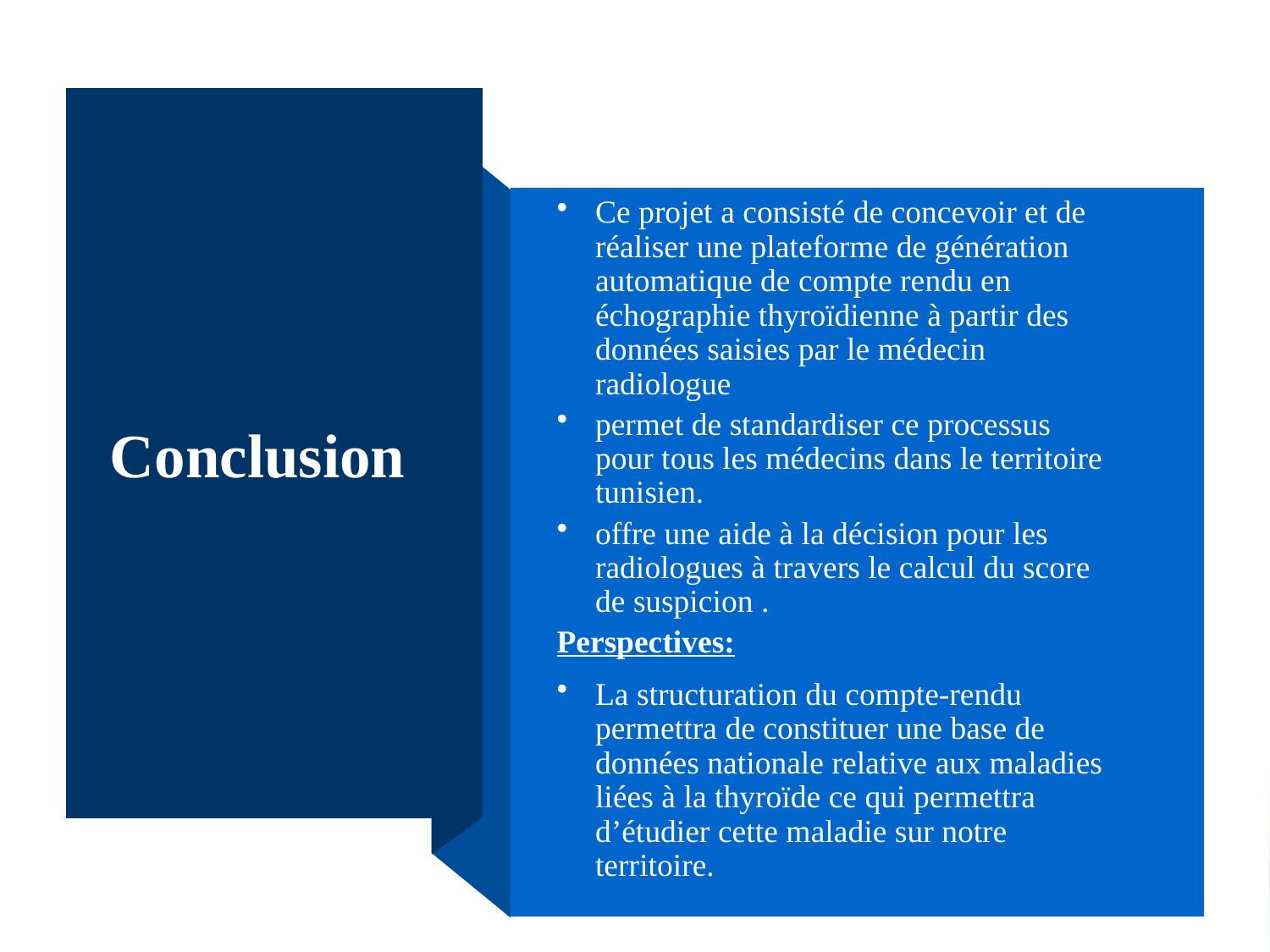

# Conclusion

Ce projet a consisté de concevoir et de réaliser une plateforme de génération automatique de compte rendu en échographie thyroïdienne à partir des données saisies par le médecin radiologue
permet de standardiser ce processus pour tous les médecins dans le territoire tunisien.
offre une aide à la décision pour les radiologues à travers le calcul du score de suspicion .
Perspectives:
La structuration du compte-rendu permettra de constituer une base de données nationale relative aux maladies liées à la thyroïde ce qui permettra d’étudier cette maladie sur notre territoire.